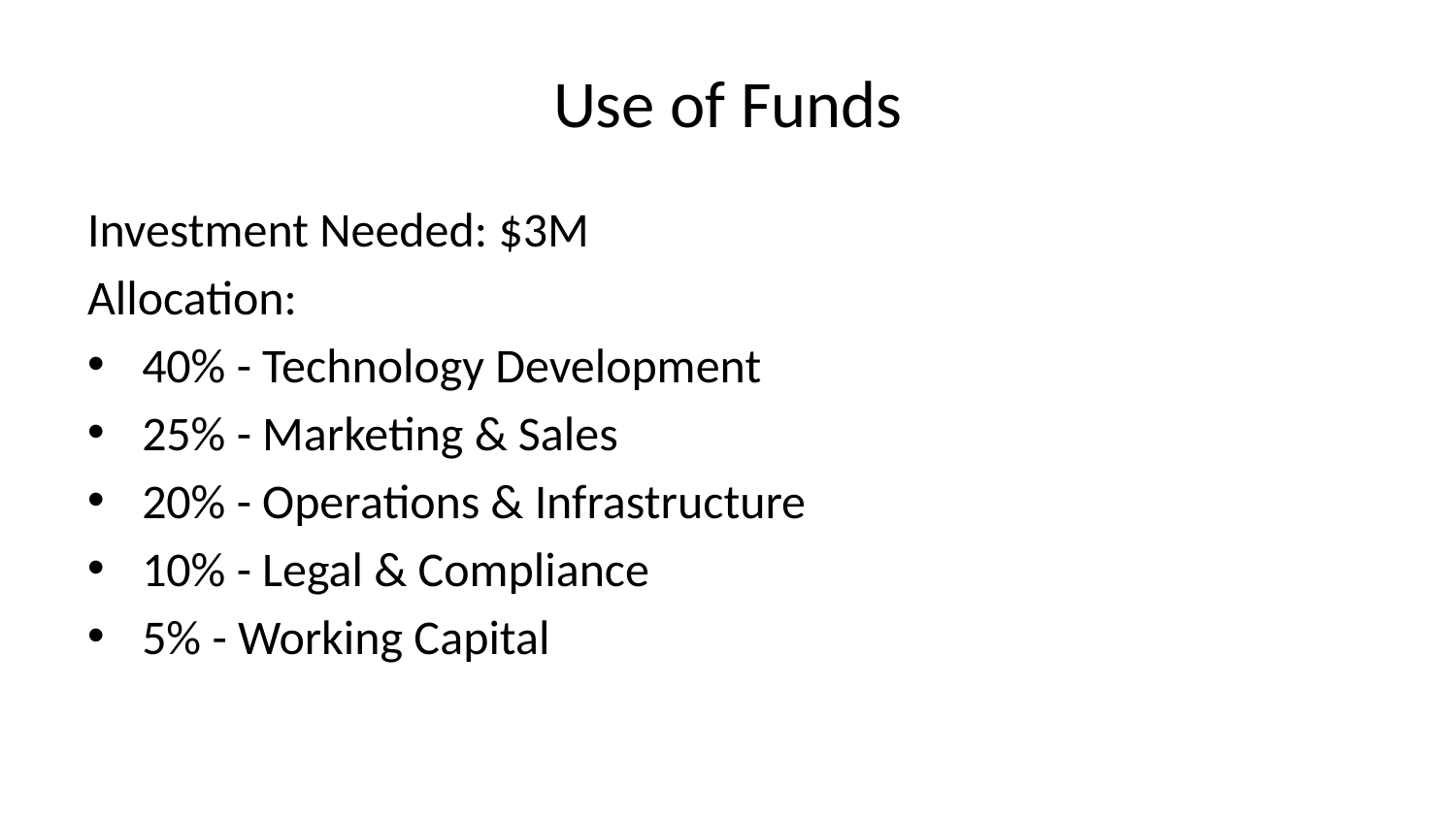

# Use of Funds
Investment Needed: $3M
Allocation:
40% - Technology Development
25% - Marketing & Sales
20% - Operations & Infrastructure
10% - Legal & Compliance
5% - Working Capital